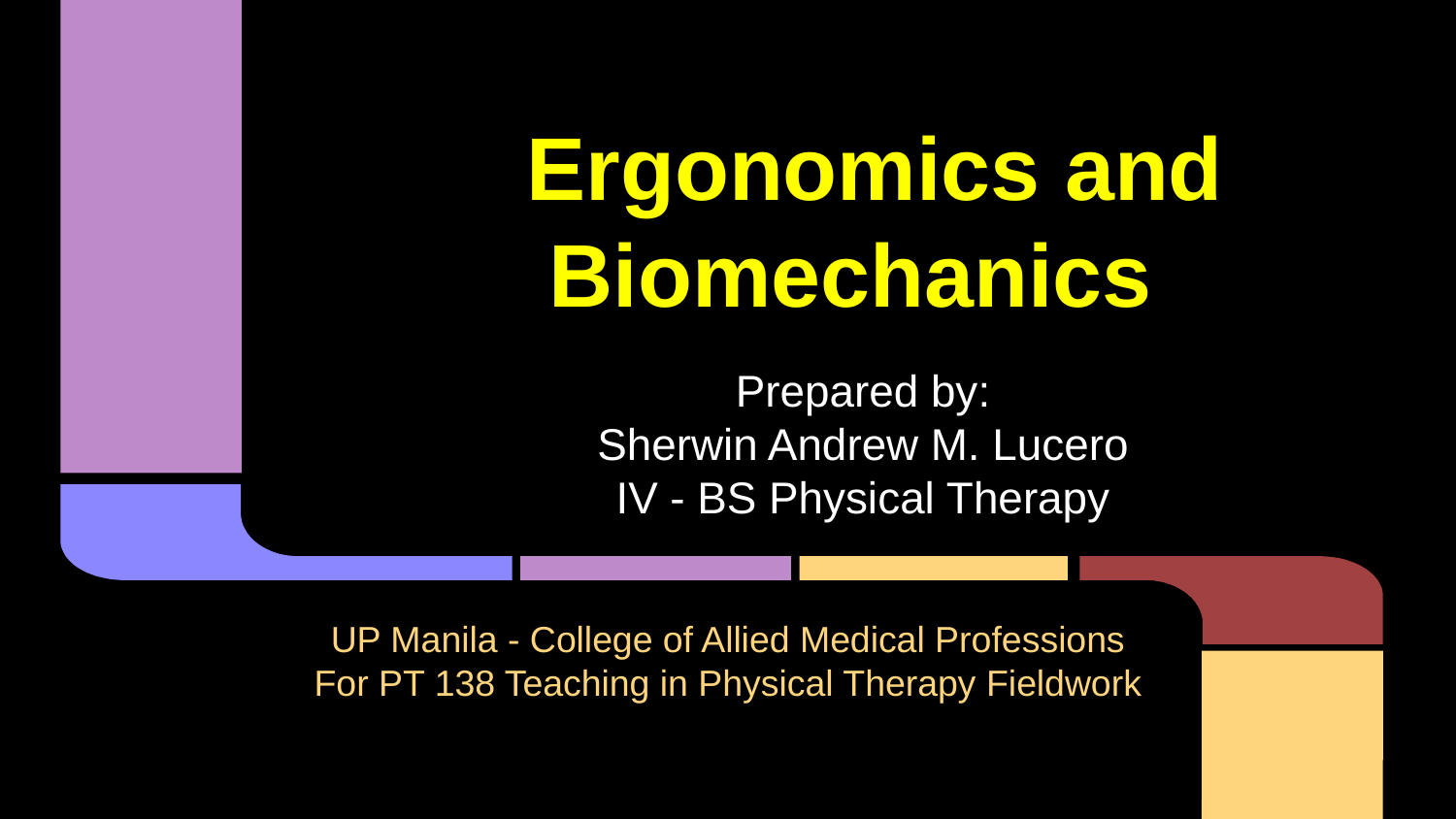

# Ergonomics and Biomechanics
Prepared by:
Sherwin Andrew M. Lucero
IV - BS Physical Therapy

UP Manila - College of Allied Medical Professions
For PT 138 Teaching in Physical Therapy Fieldwork